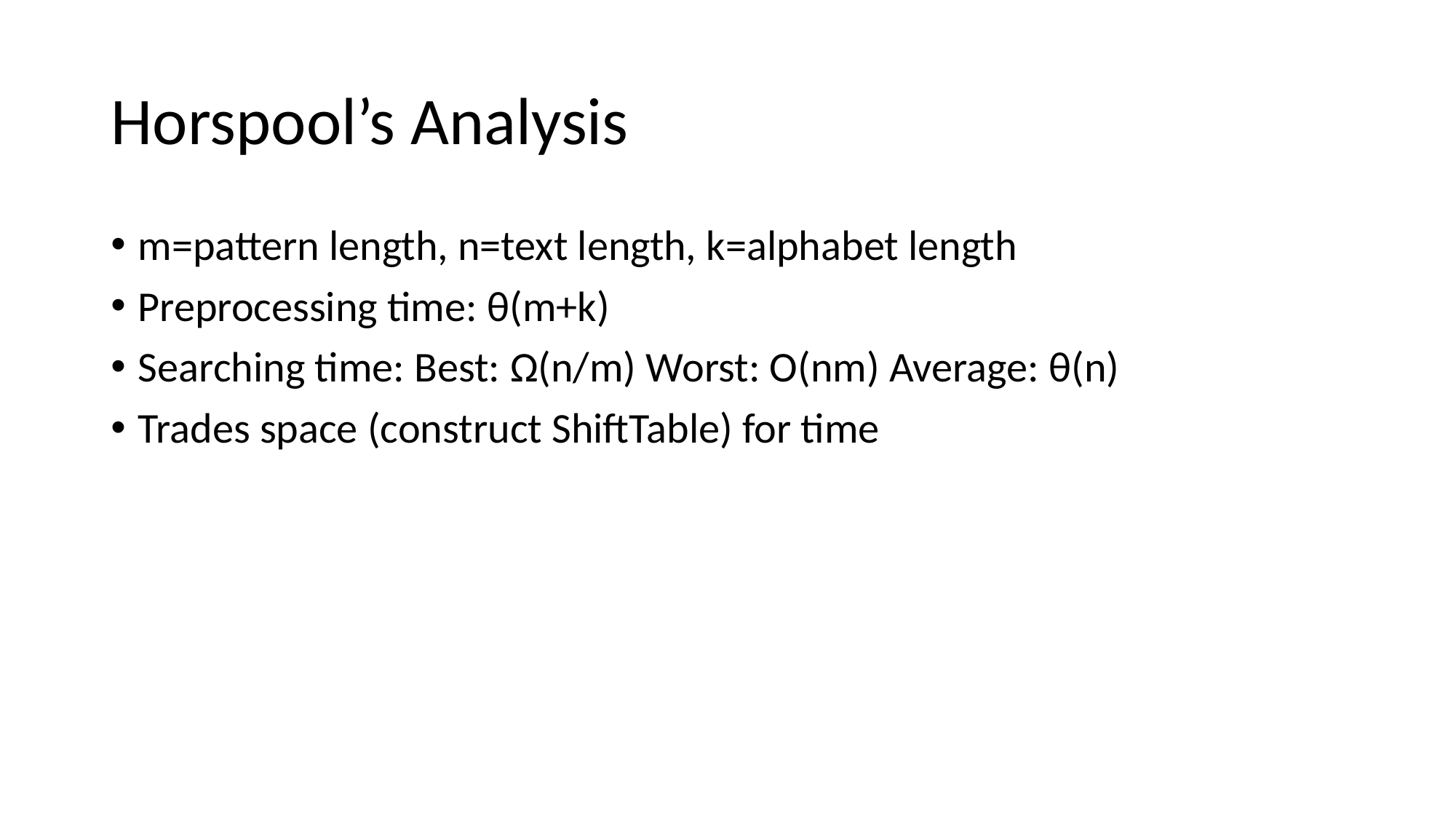

# Horspool’s Analysis
m=pattern length, n=text length, k=alphabet length
Preprocessing time: θ(m+k)
Searching time: Best: Ω(n/m) Worst: O(nm) Average: θ(n)
Trades space (construct ShiftTable) for time